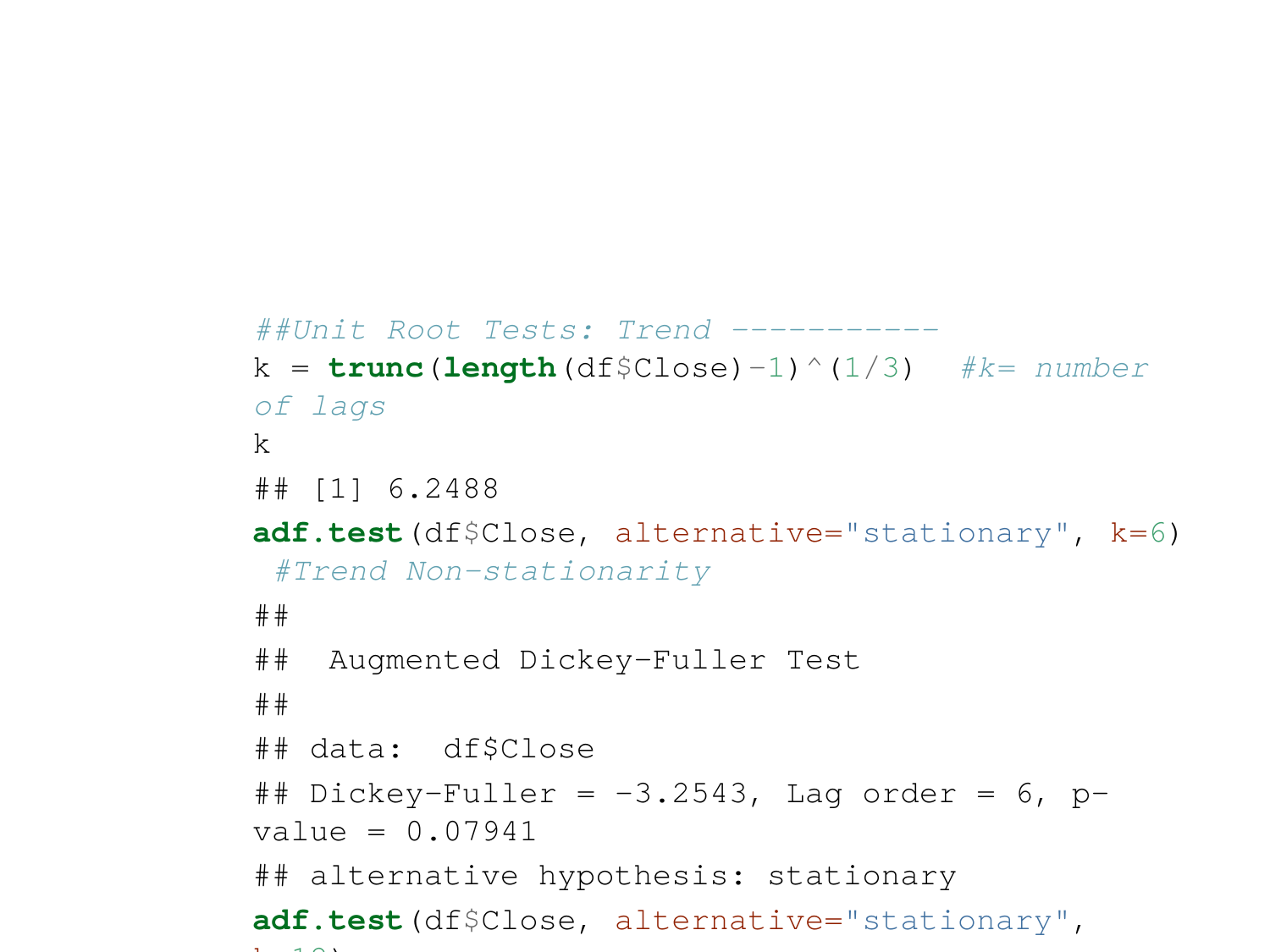

##Unit Root Tests: Trend -----------
k = trunc(length(df$Close)-1)^(1/3)  #k= number of lags
k
## [1] 6.2488
adf.test(df$Close, alternative="stationary", k=6)  #Trend Non-stationarity
##
##  Augmented Dickey-Fuller Test
##
## data:  df$Close
## Dickey-Fuller = -3.2543, Lag order = 6, p-value = 0.07941
## alternative hypothesis: stationary
adf.test(df$Close, alternative="stationary", k=12)
##
##  Augmented Dickey-Fuller Test
##
## data:  df$Close
## Dickey-Fuller = -2.4947, Lag order = 12, p-value = 0.3677
## alternative hypothesis: stationary
##Identification: First Difference/Trend Differencing
tsdisplay(diff(df$Close,1), lag=50)   #Graph, ACF, PACF